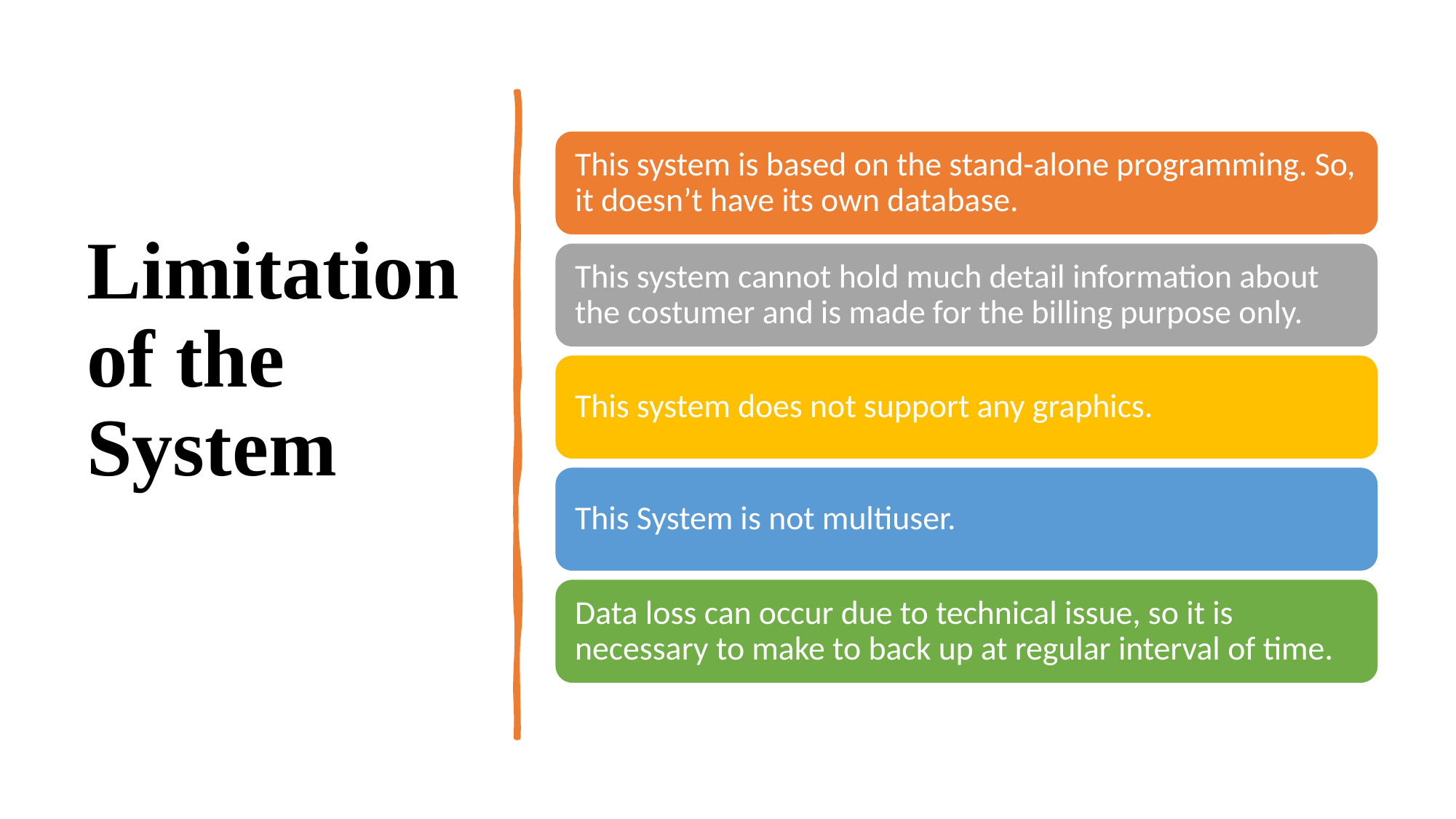

This system is based on the stand-alone programming. So, it doesn’t have its own database.
This system cannot hold much detail information about the costumer and is made for the billing purpose only.
This system does not support any graphics.
This System is not multiuser.
Data loss can occur due to technical issue, so it is necessary to make to back up at regular interval of time.
# Limitation of the System